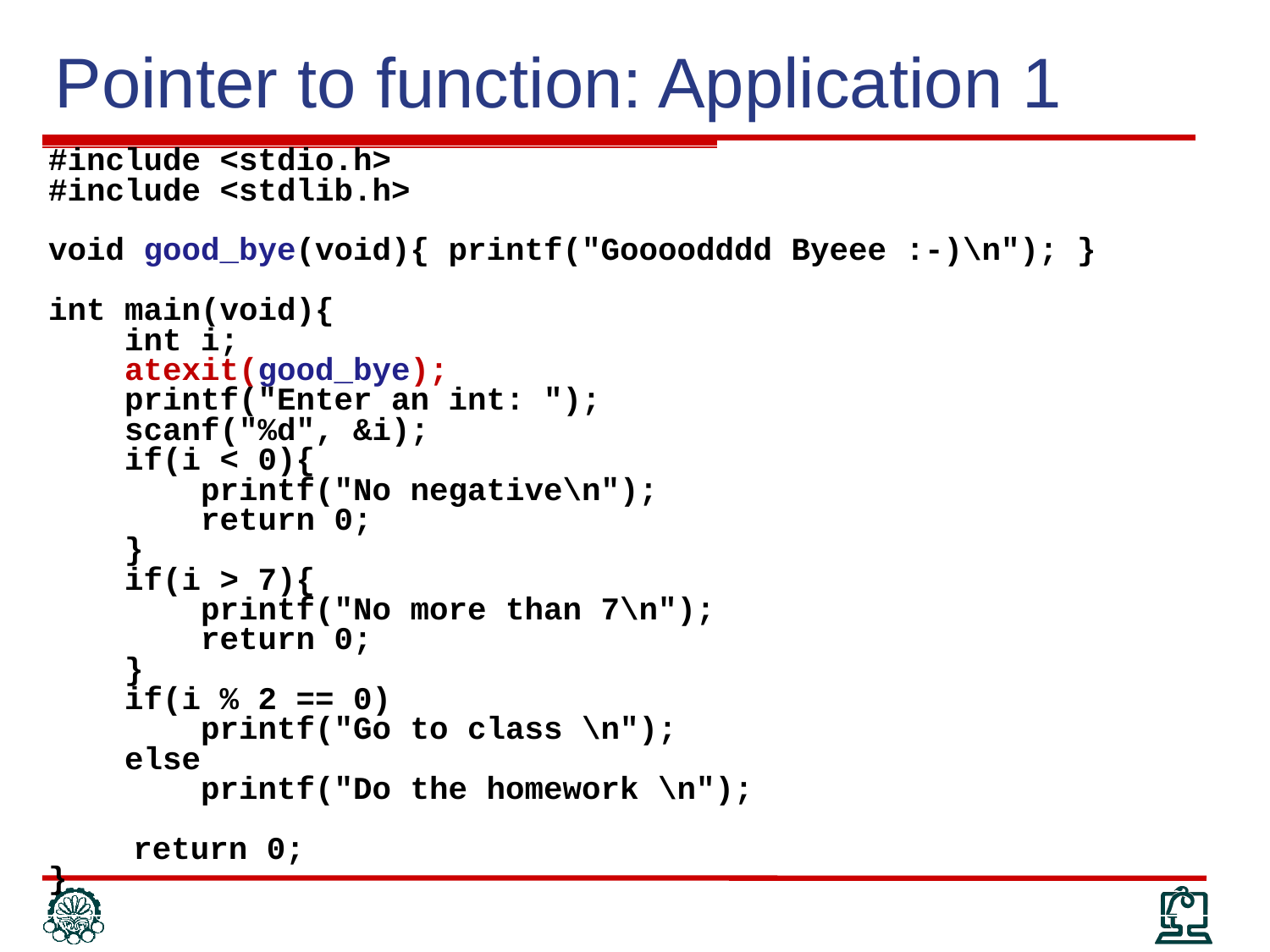

Pointer to function: Application 1
#include <stdio.h>
#include <stdlib.h>

void good_bye(void){ printf("Goooodddd Byeee :-)\n"); }

int main(void){
    int i;
    atexit(good_bye);
    printf("Enter an int: ");
    scanf("%d", &i);
    if(i < 0){
        printf("No negative\n");
        return 0;
    }
    if(i > 7){
        printf("No more than 7\n");
        return 0;
    }
    if(i % 2 == 0)
        printf("Go to class \n");
    else
        printf("Do the homework \n");

	  return 0;
}